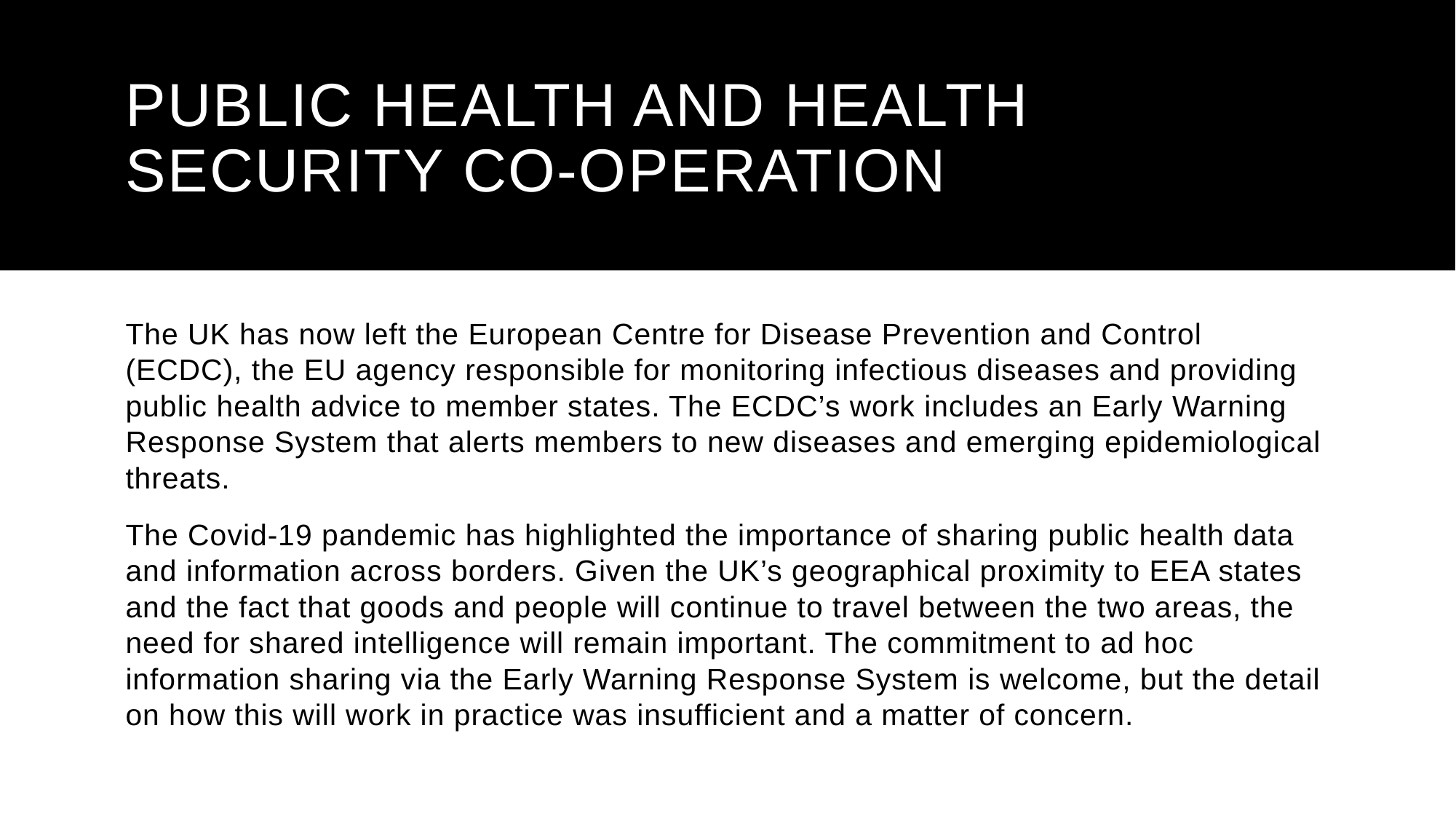

# Public health and health security co-operation
The UK has now left the European Centre for Disease Prevention and Control (ECDC), the EU agency responsible for monitoring infectious diseases and providing public health advice to member states. The ECDC’s work includes an Early Warning Response System that alerts members to new diseases and emerging epidemiological threats.
The Covid-19 pandemic has highlighted the importance of sharing public health data and information across borders. Given the UK’s geographical proximity to EEA states and the fact that goods and people will continue to travel between the two areas, the need for shared intelligence will remain important. The commitment to ad hoc information sharing via the Early Warning Response System is welcome, but the detail on how this will work in practice was insufficient and a matter of concern.